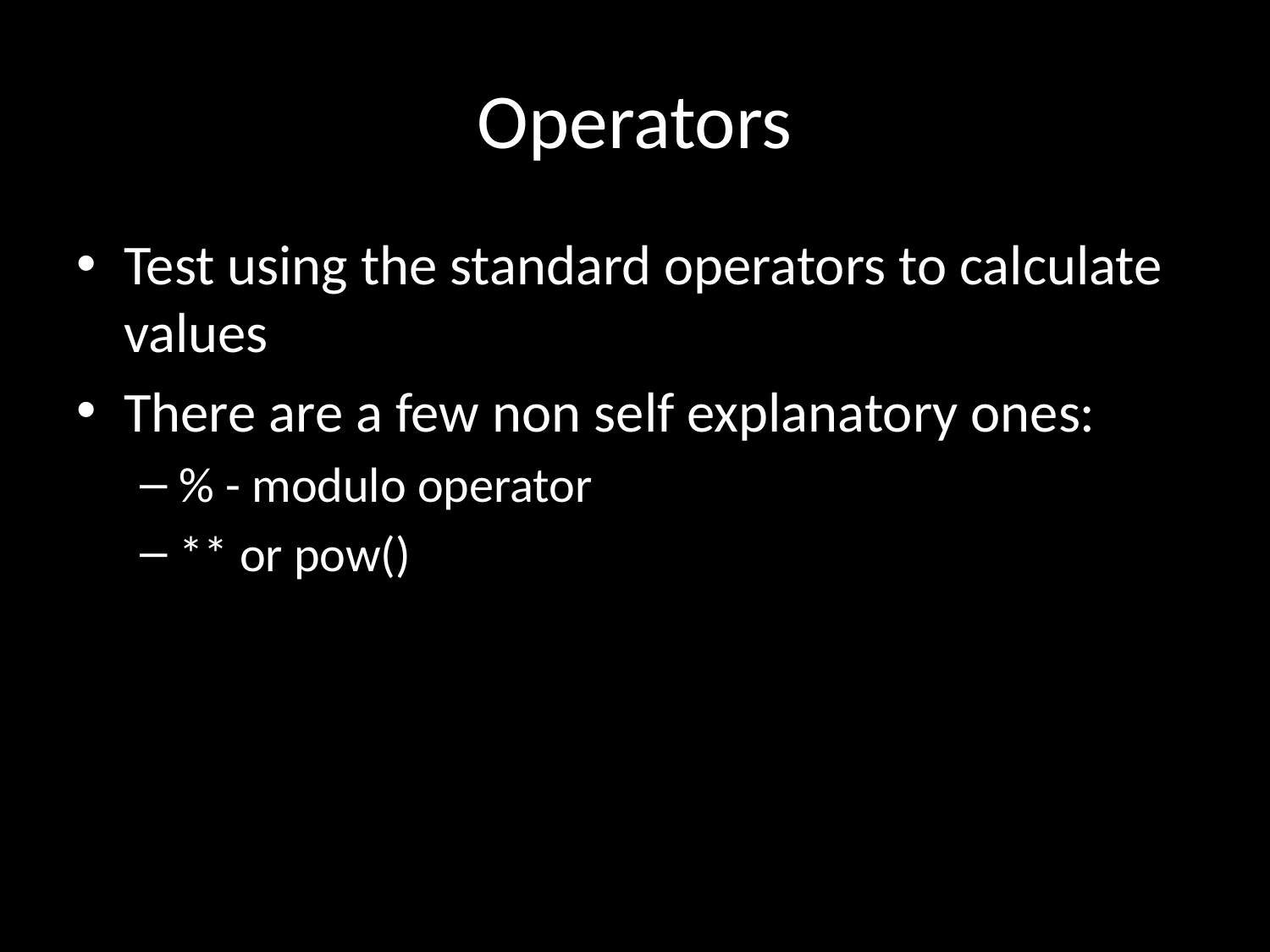

# Operators
Test using the standard operators to calculate values
There are a few non self explanatory ones:
% - modulo operator
** or pow()